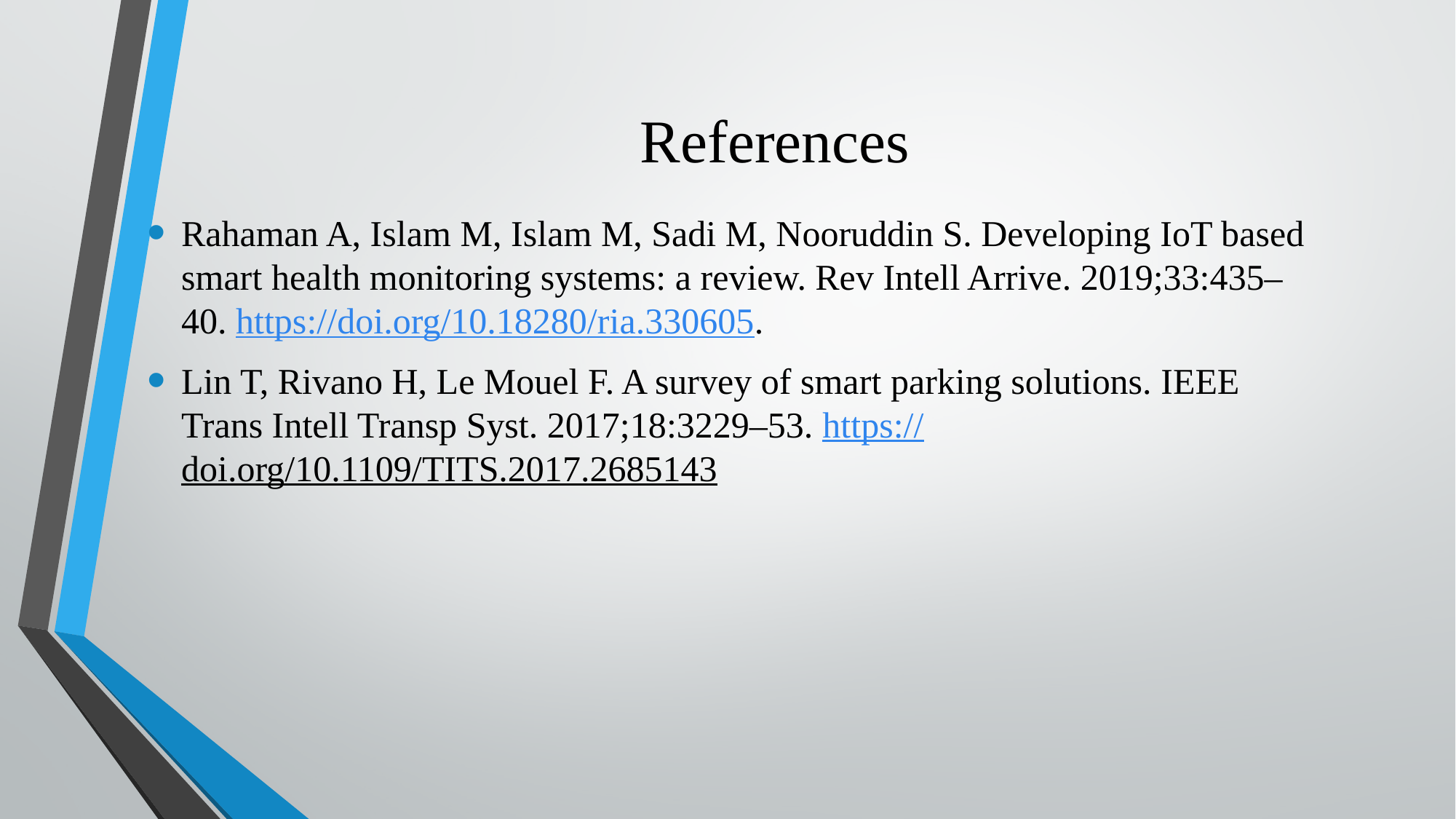

# References
Rahaman A, Islam M, Islam M, Sadi M, Nooruddin S. Developing IoT based smart health monitoring systems: a review. Rev Intell Arrive. 2019;33:435–40. https://doi.org/10.18280/ria.330605.
Lin T, Rivano H, Le Mouel F. A survey of smart parking solutions. IEEE Trans Intell Transp Syst. 2017;18:3229–53. https://doi.org/10.1109/TITS.2017.2685143